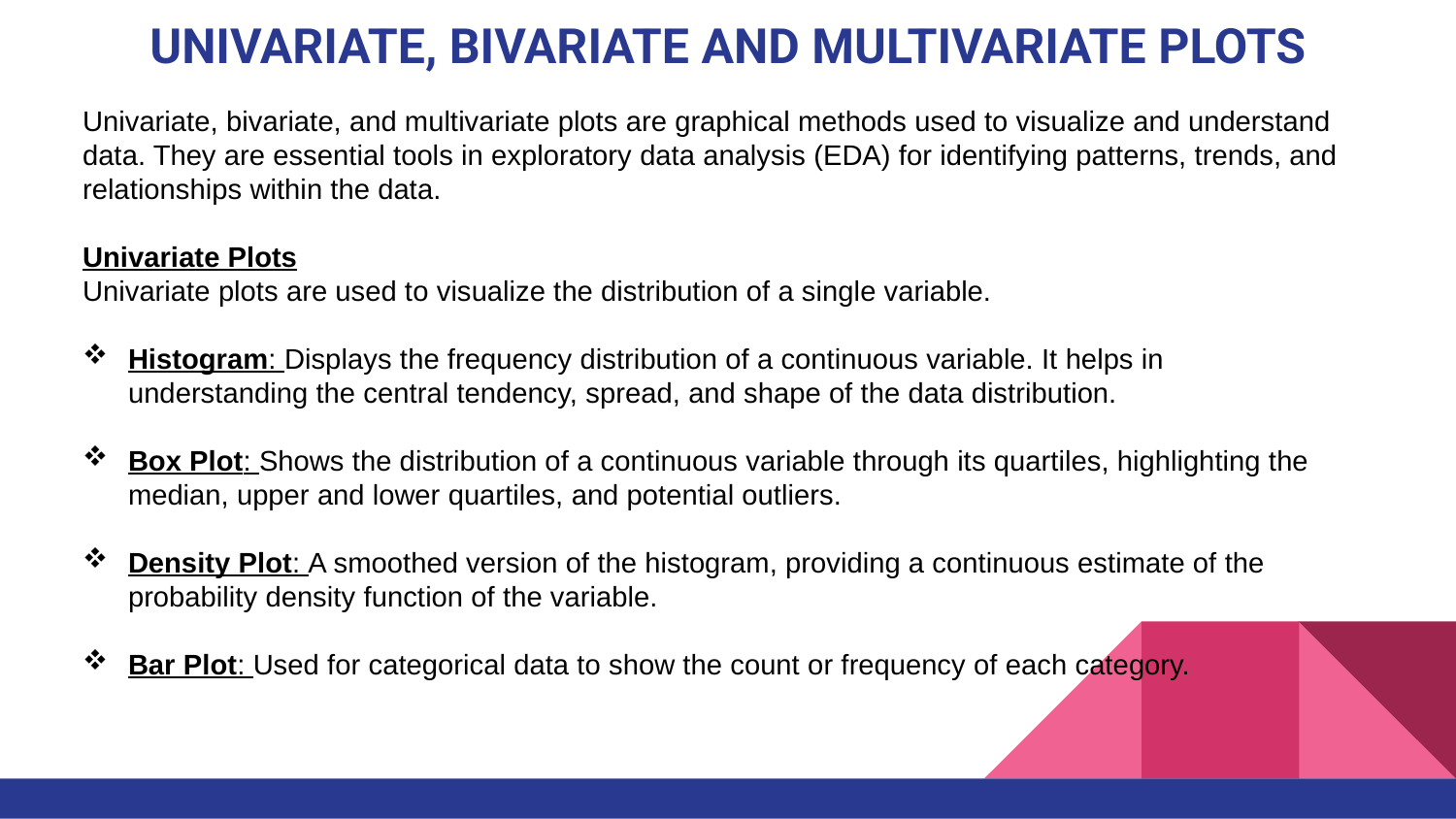

# UNIVARIATE, BIVARIATE AND MULTIVARIATE PLOTS
Univariate, bivariate, and multivariate plots are graphical methods used to visualize and understand data. They are essential tools in exploratory data analysis (EDA) for identifying patterns, trends, and relationships within the data.

Univariate Plots
Univariate plots are used to visualize the distribution of a single variable.

Histogram: Displays the frequency distribution of a continuous variable. It helps in understanding the central tendency, spread, and shape of the data distribution.

Box Plot: Shows the distribution of a continuous variable through its quartiles, highlighting the median, upper and lower quartiles, and potential outliers.

Density Plot: A smoothed version of the histogram, providing a continuous estimate of the probability density function of the variable.

Bar Plot: Used for categorical data to show the count or frequency of each category.